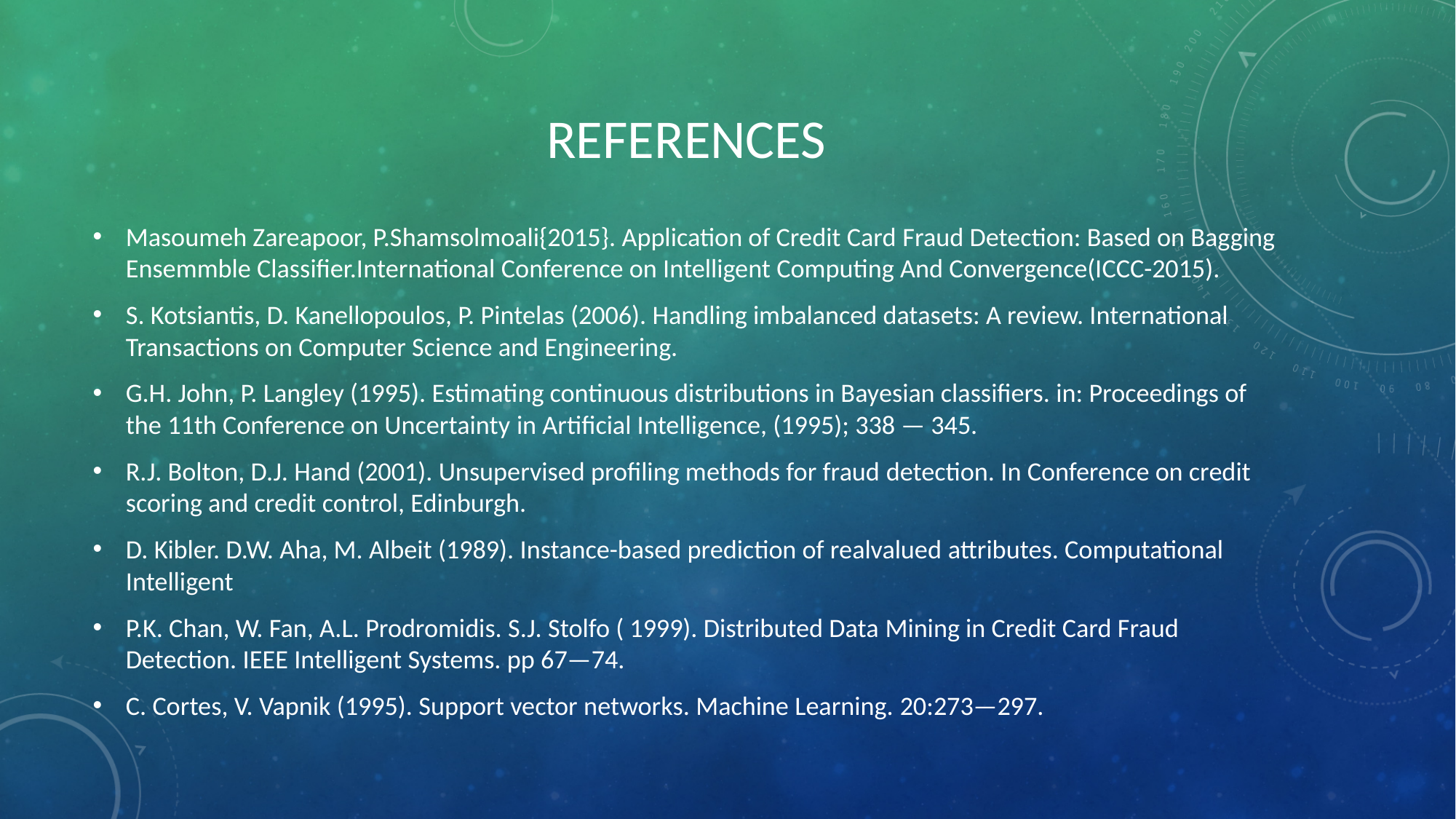

# references
Masoumeh Zareapoor, P.Shamsolmoali{2015}. Application of Credit Card Fraud Detection: Based on Bagging Ensemmble Classifier.International Conference on Intelligent Computing And Convergence(ICCC-2015).
S. Kotsiantis, D. Kanellopoulos, P. Pintelas (2006). Handling imbalanced datasets: A review. International Transactions on Computer Science and Engineering.
G.H. John, P. Langley (1995). Estimating continuous distributions in Bayesian classifiers. in: Proceedings of the 11th Conference on Uncertainty in Artificial Intelligence, (1995); 338 — 345.
R.J. Bolton, D.J. Hand (2001). Unsupervised profiling methods for fraud detection. In Conference on credit scoring and credit control, Edinburgh.
D. Kibler. D.W. Aha, M. Albeit (1989). Instance-based prediction of realvalued attributes. Computational Intelligent
P.K. Chan, W. Fan, A.L. Prodromidis. S.J. Stolfo ( 1999). Distributed Data Mining in Credit Card Fraud Detection. IEEE Intelligent Systems. pp 67—74.
C. Cortes, V. Vapnik (1995). Support vector networks. Machine Learning. 20:273—297.